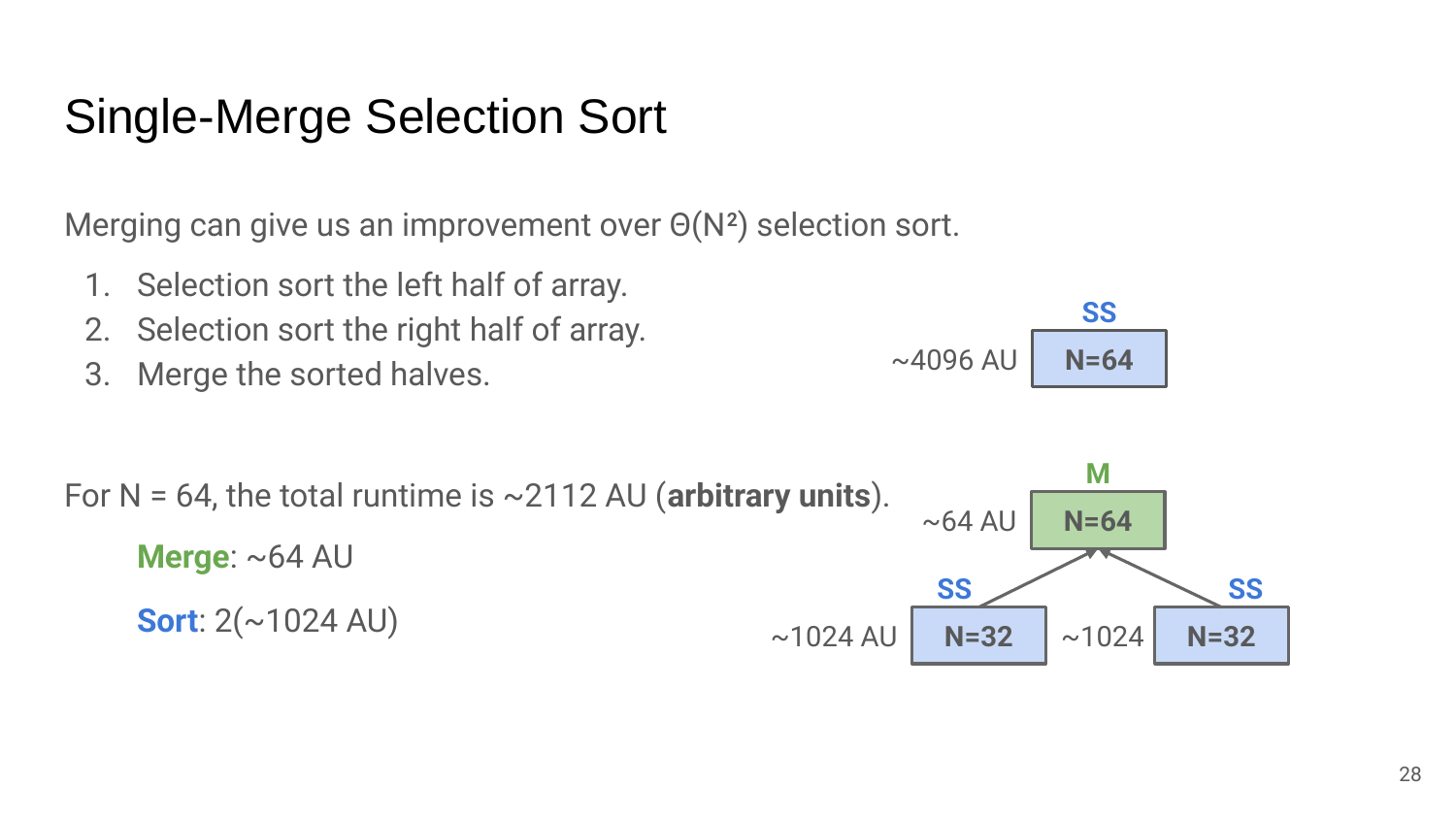

# Single-Merge Selection Sort
Merging can give us an improvement over Θ(N2) selection sort.
Selection sort the left half of array.
Selection sort the right half of array.
Merge the sorted halves.

For N = 64, the total runtime is ~2112 AU (arbitrary units).
Merge: ~64 AU
Sort: 2(~1024 AU)
SS
~4096 AU
N=64
M
~64 AU
N=64
SS
SS
~1024 AU
N=32
~1024
N=32
28